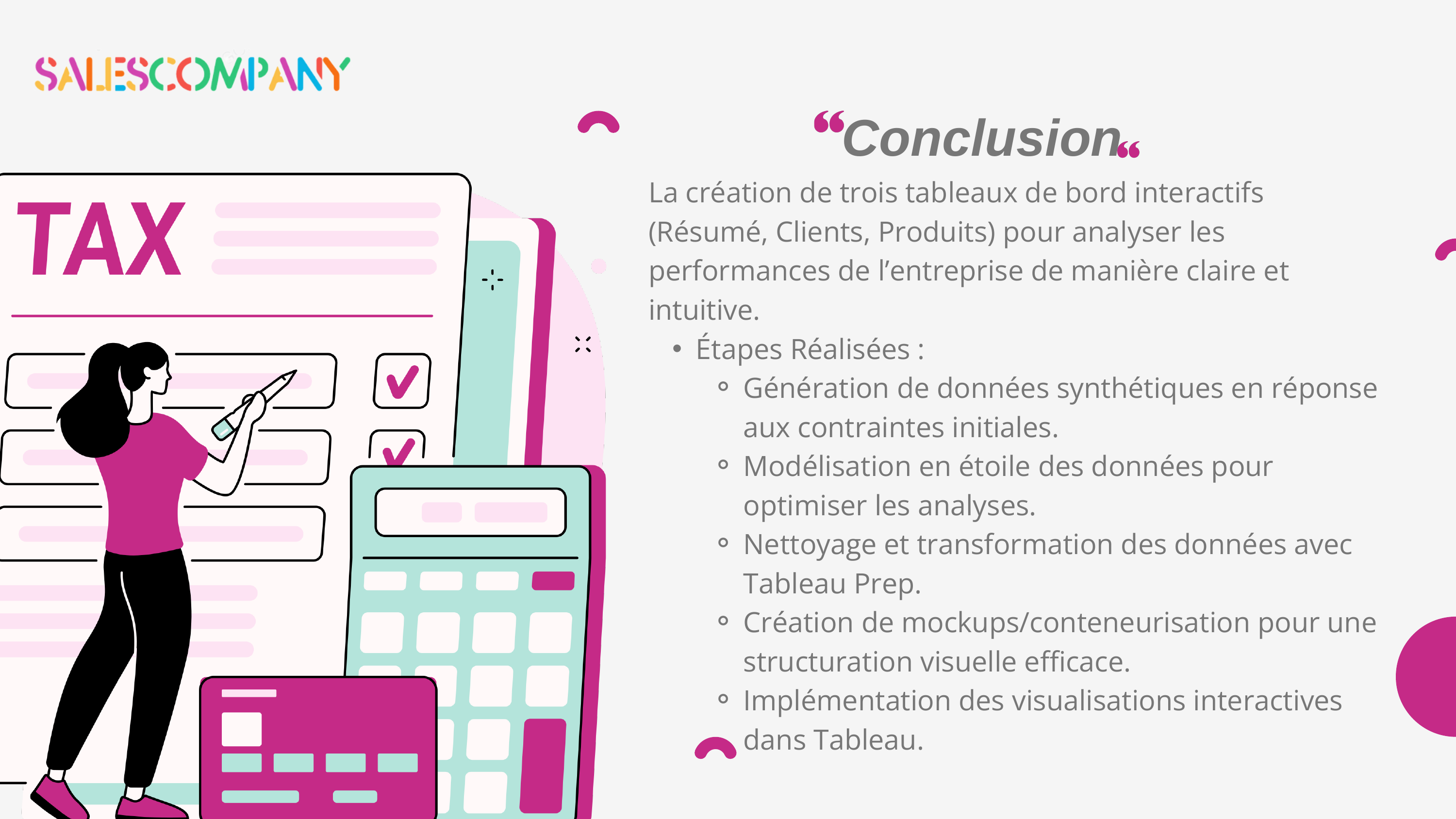

Conclusion

La création de trois tableaux de bord interactifs (Résumé, Clients, Produits) pour analyser les performances de l’entreprise de manière claire et intuitive.
Étapes Réalisées :
Génération de données synthétiques en réponse aux contraintes initiales.
Modélisation en étoile des données pour optimiser les analyses.
Nettoyage et transformation des données avec Tableau Prep.
Création de mockups/conteneurisation pour une structuration visuelle efficace.
Implémentation des visualisations interactives dans Tableau.